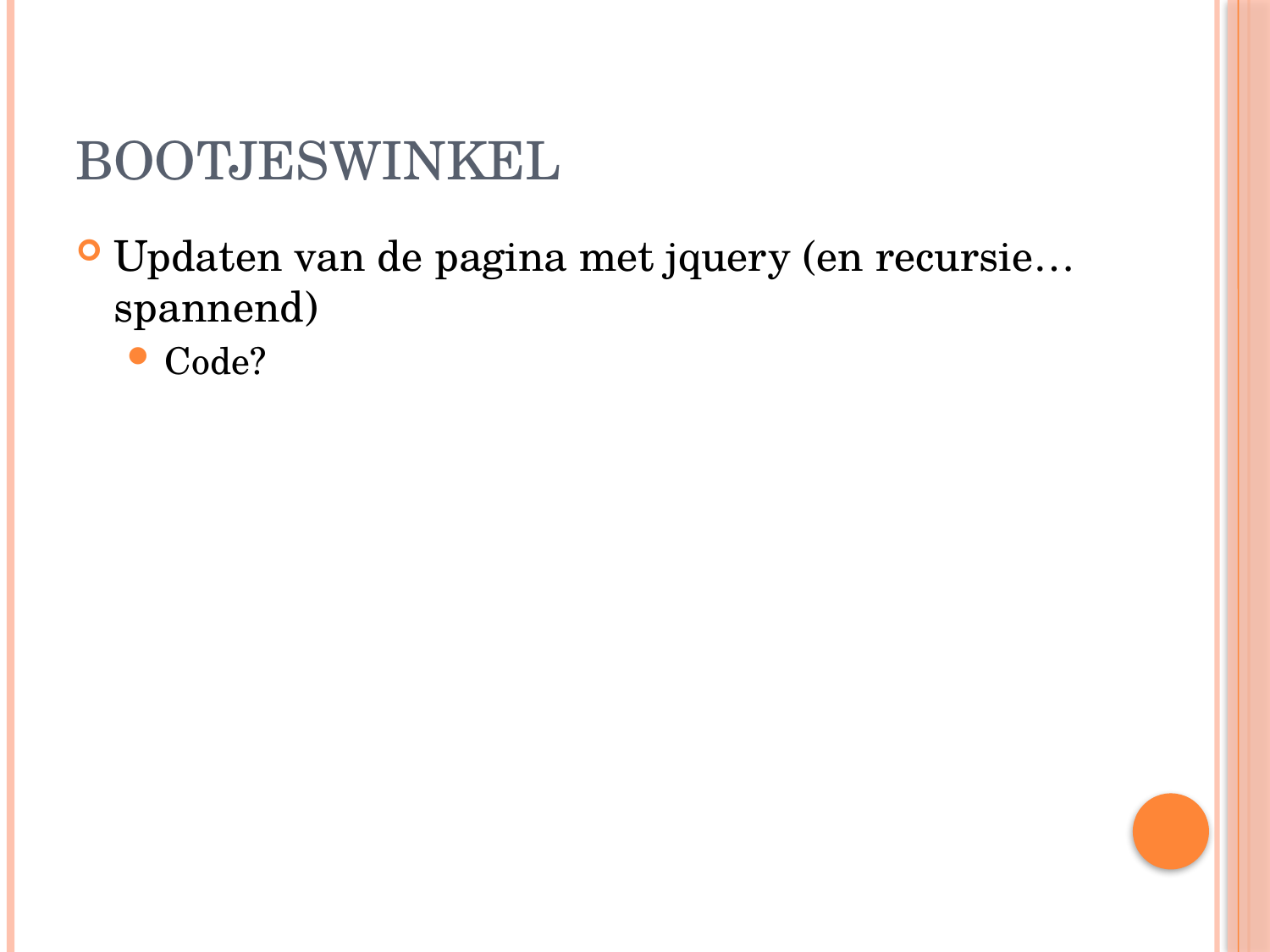

# Bootjeswinkel
Updaten van de pagina met jquery (en recursie… spannend)
Code?